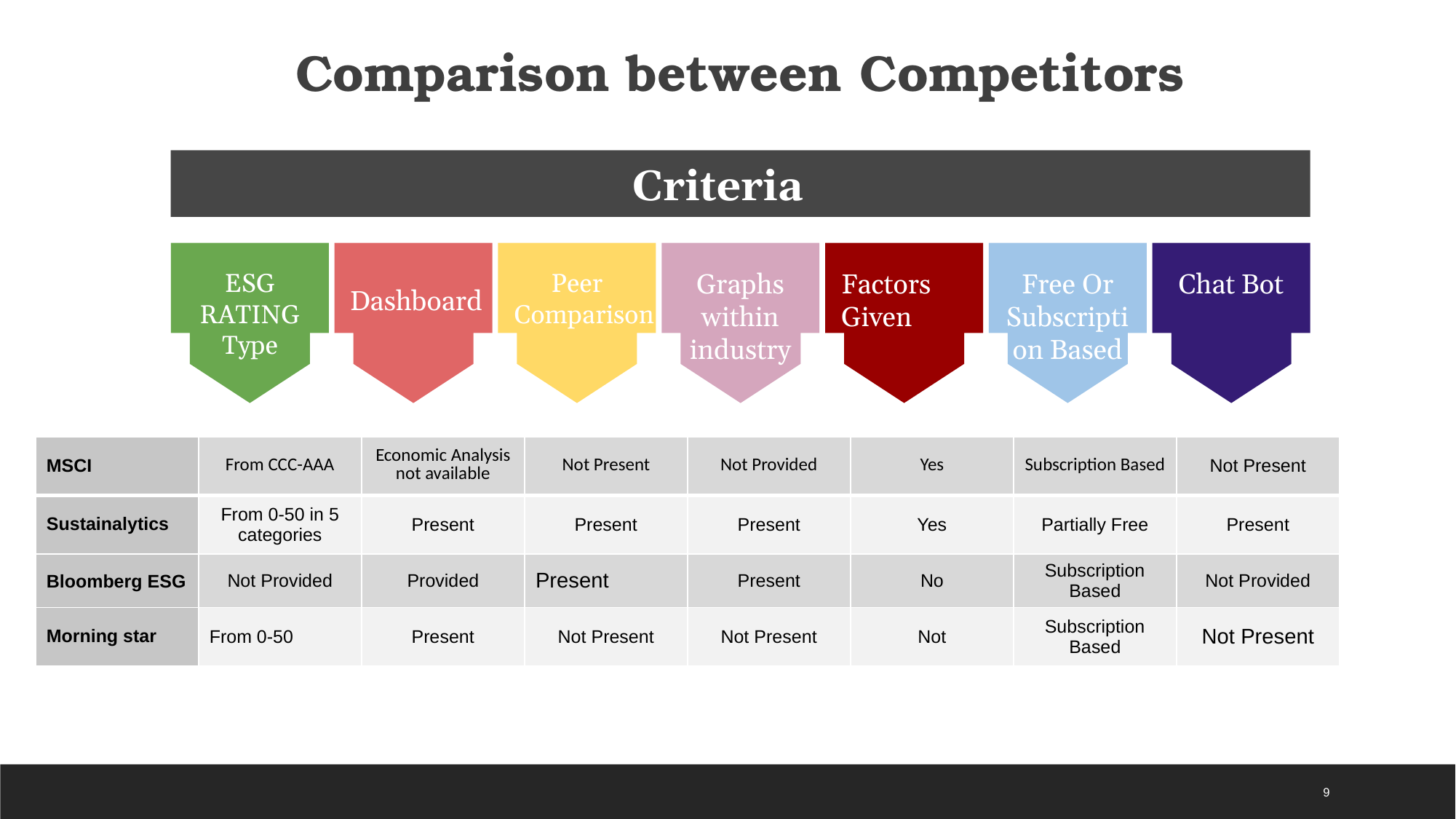

Comparison between Competitors
                                          Criteria

      Peer Comparison
ESG RATING Type
Graphs within industry
Factors Given
Free Or Subscription Based
Chat Bot
Dashboard
| MSCI | From CCC-AAA | Economic Analysis not available | Not Present | Not Provided | Yes | Subscription Based | Not Present |
| --- | --- | --- | --- | --- | --- | --- | --- |
| Sustainalytics | From 0-50 in 5 categories | Present | Present | Present | Yes | Partially Free | Present |
| Bloomberg ESG | Not Provided | Provided | Present | Present | No | Subscription Based | Not Provided |
| Morning star | From 0-50 | Present | Not Present | Not Present | Not | Subscription Based | Not Present |
9